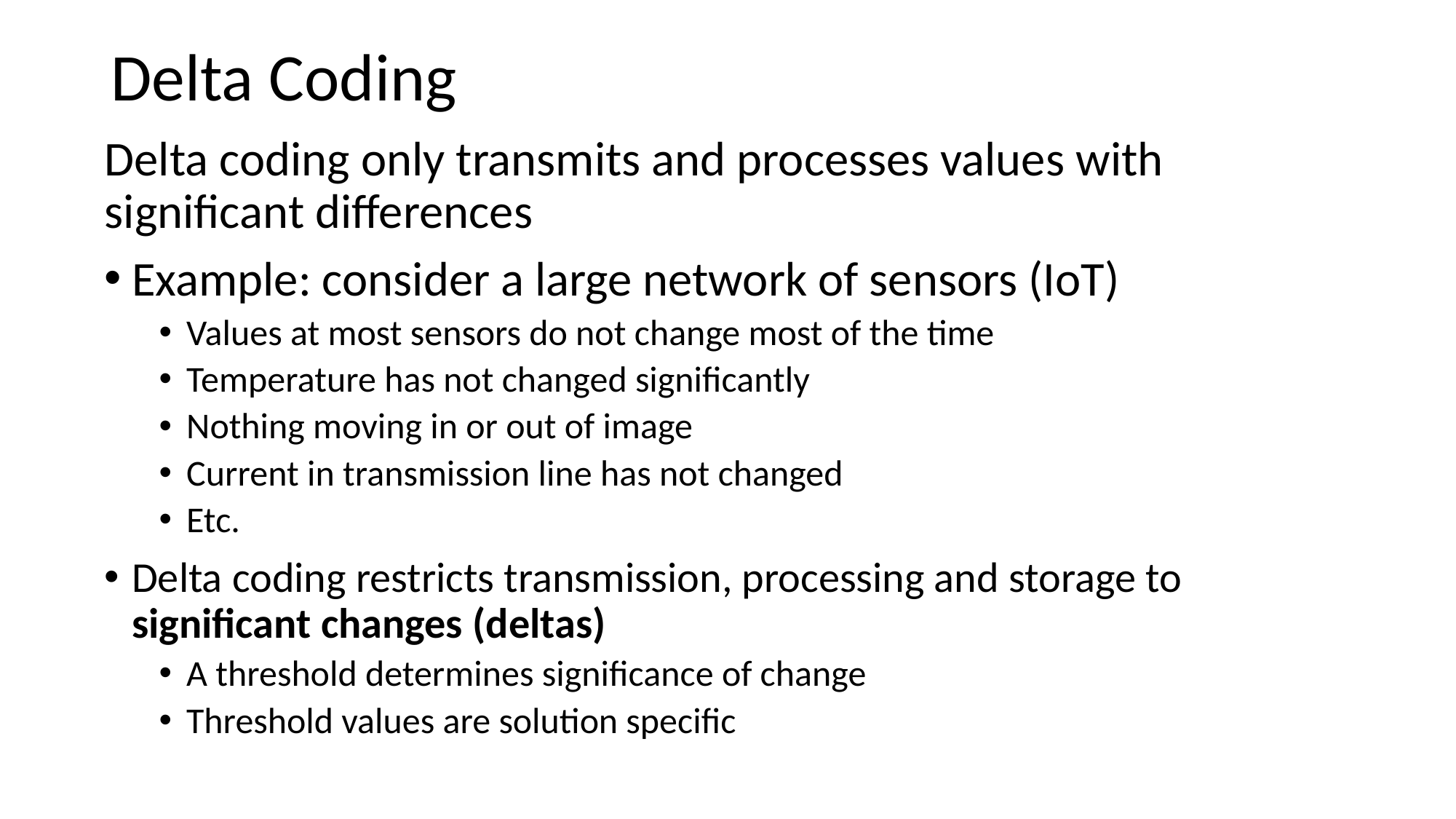

Delta Coding
Delta coding only transmits and processes values with significant differences
Example: consider a large network of sensors (IoT)
Values at most sensors do not change most of the time
Temperature has not changed significantly
Nothing moving in or out of image
Current in transmission line has not changed
Etc.
Delta coding restricts transmission, processing and storage to significant changes (deltas)
A threshold determines significance of change
Threshold values are solution specific